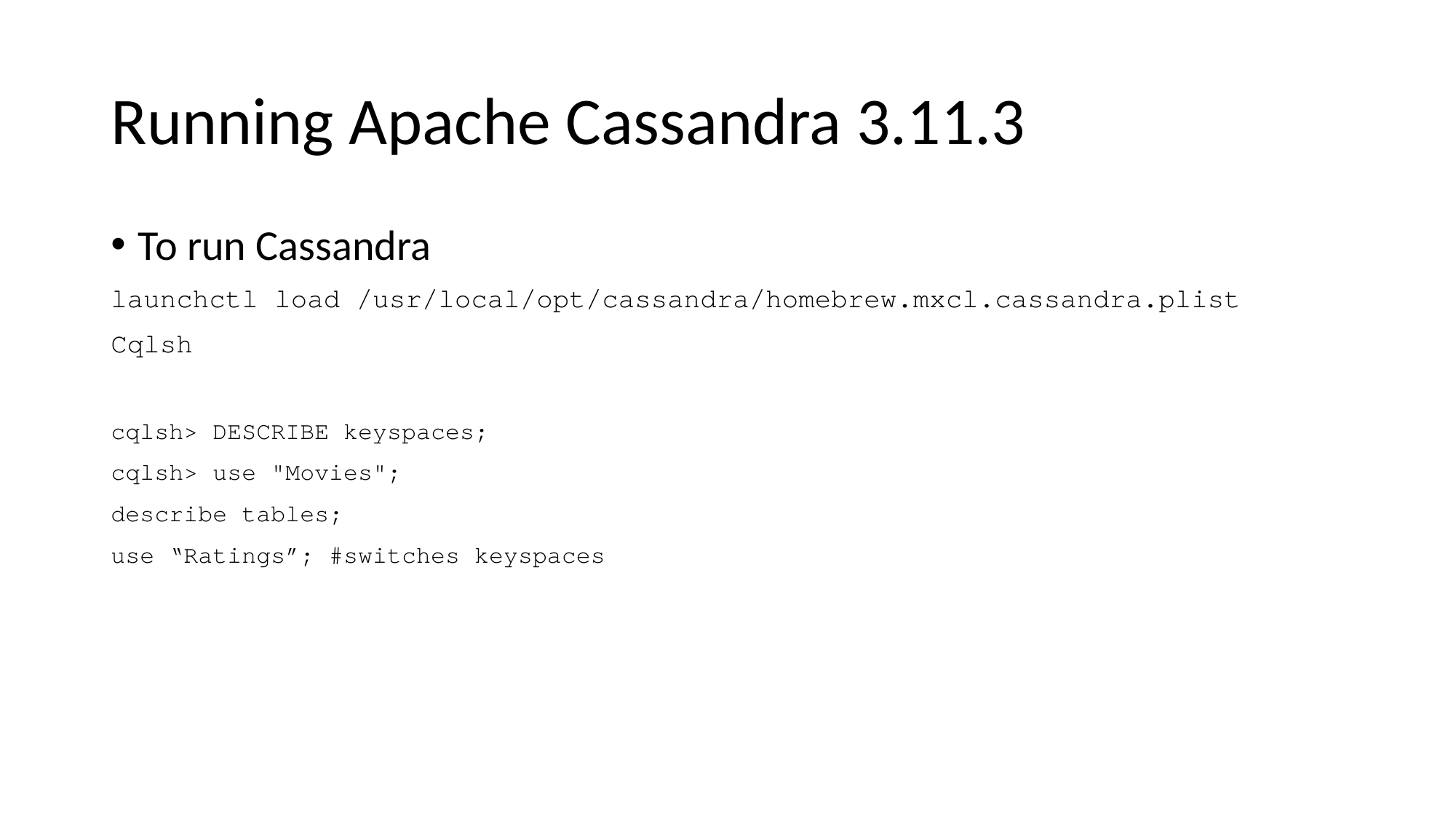

# Running Apache Cassandra 3.11.3
To run Cassandra
launchctl load /usr/local/opt/cassandra/homebrew.mxcl.cassandra.plist
Cqlsh

cqlsh> DESCRIBE keyspaces;
cqlsh> use "Movies";
describe tables;
use “Ratings”; #switches keyspaces